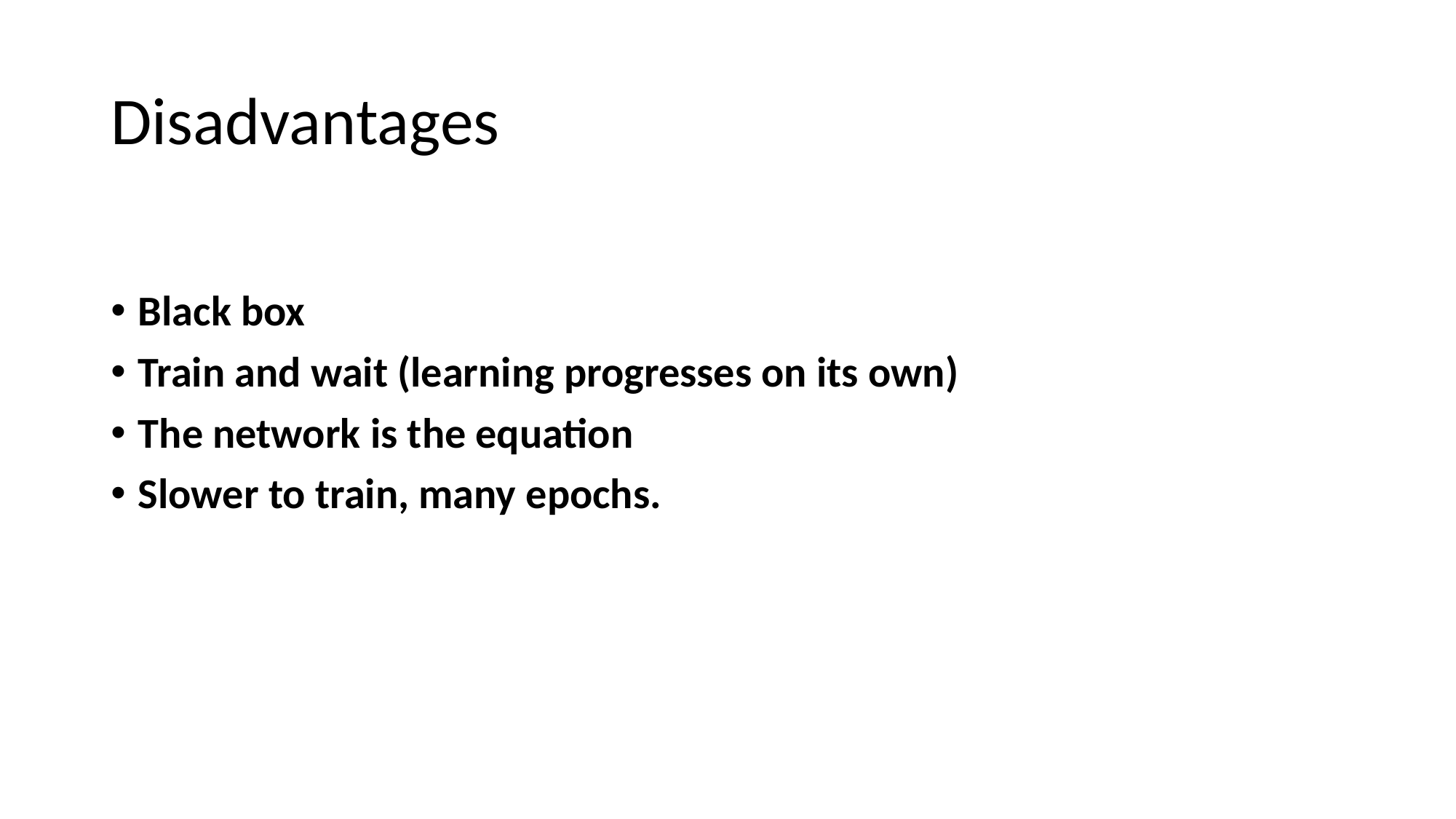

# Disadvantages

Black box
Train and wait (learning progresses on its own)
The network is the equation
Slower to train, many epochs.